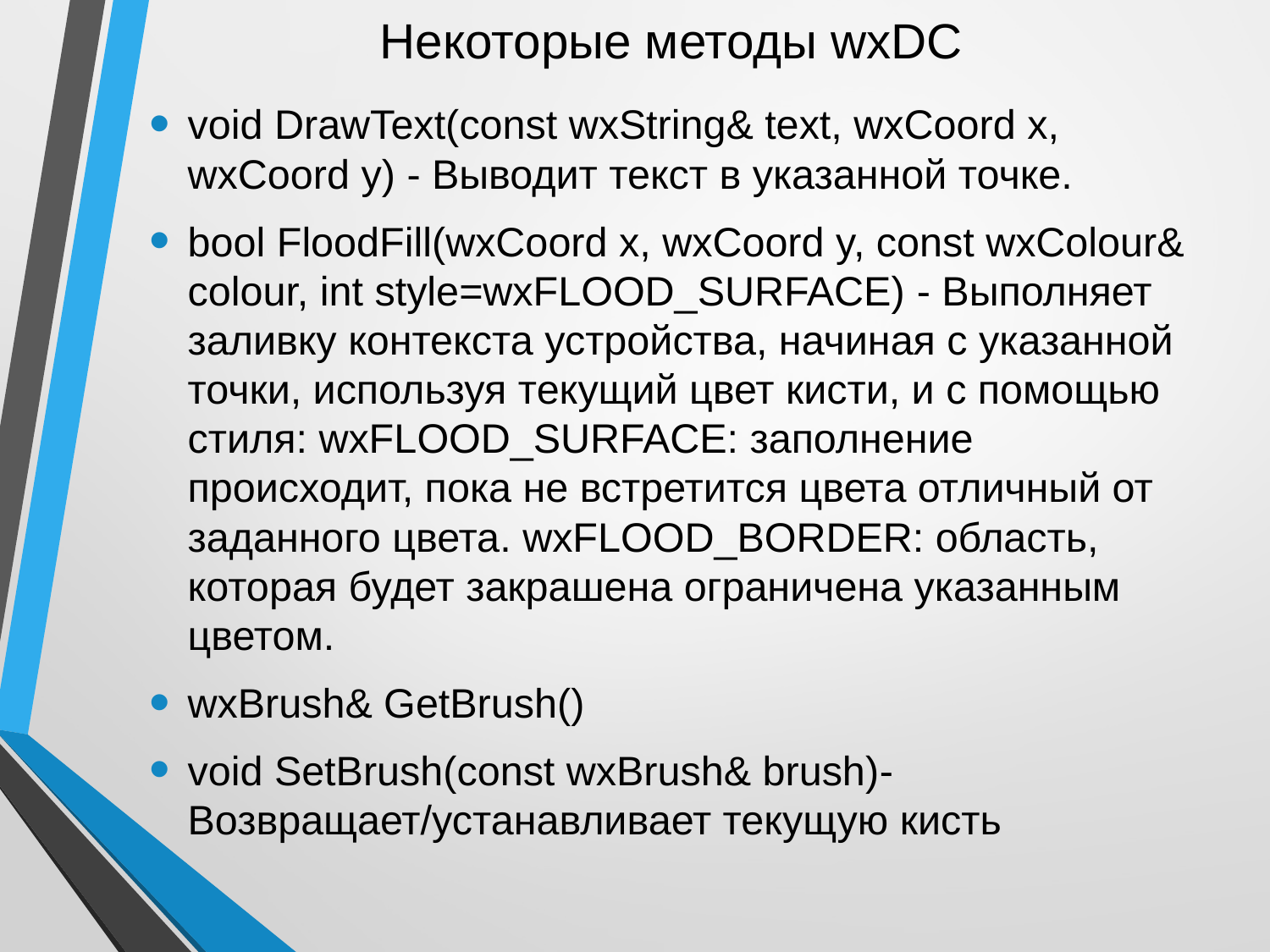

Некоторые методы wxDC
void DrawText(const wxString& text, wxCoord x, wxCoord y) - Выводит текст в указанной точке.
bool FloodFill(wxCoord x, wxCoord y, const wxColour& colour, int style=wxFLOOD_SURFACE) - Выполняет заливку контекста устройства, начиная с указанной точки, используя текущий цвет кисти, и с помощью стиля: wxFLOOD_SURFACE: заполнение происходит, пока не встретится цвета отличный от заданного цвета. wxFLOOD_BORDER: область, которая будет закрашена ограничена указанным цветом.
wxBrush& GetBrush()
void SetBrush(const wxBrush& brush)- Возвращает/устанавливает текущую кисть